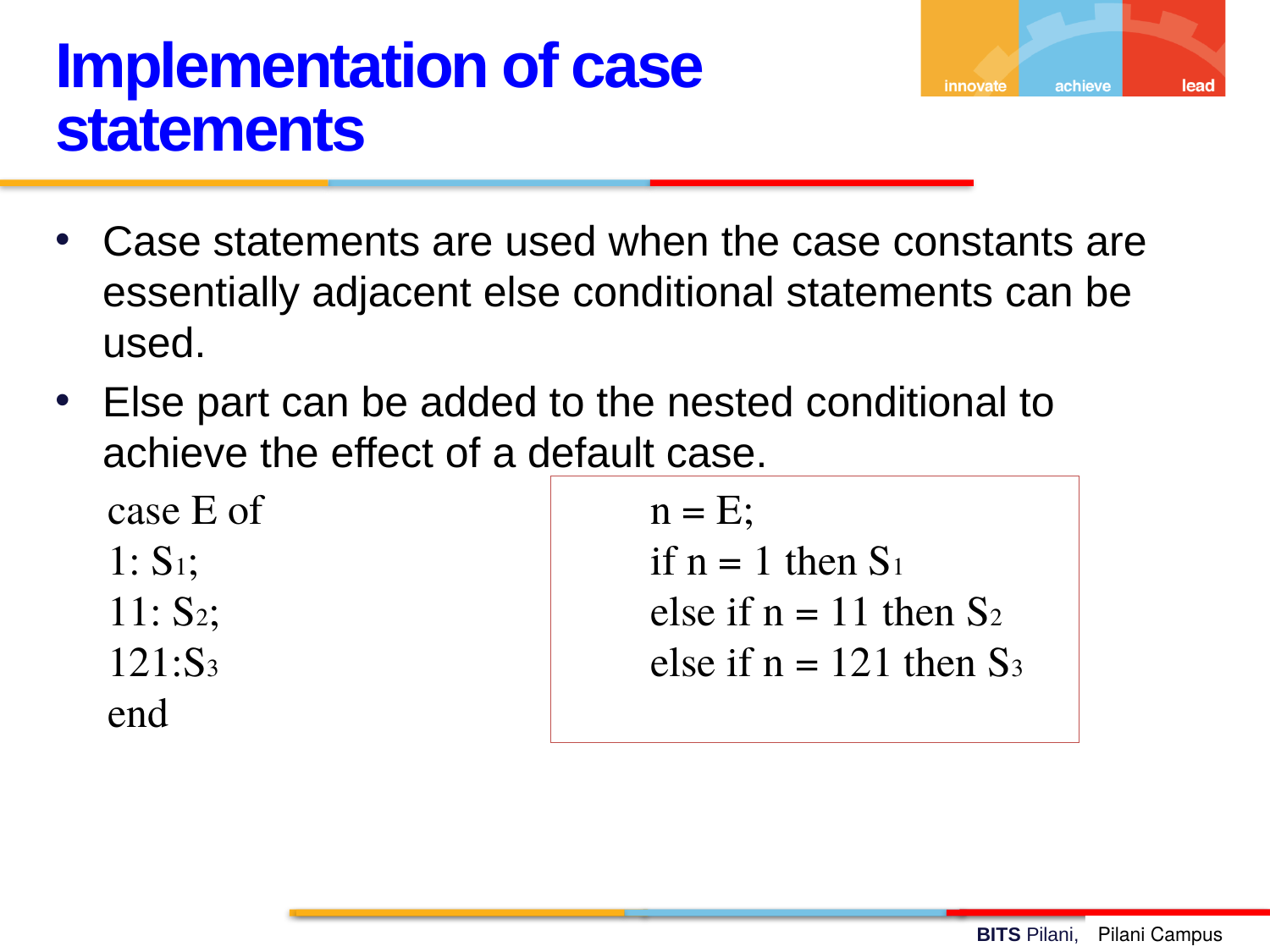

Implementation of case statements
Case statements are used when the case constants are essentially adjacent else conditional statements can be used.
Else part can be added to the nested conditional to achieve the effect of a default case.

case E of
1: S1;
11: S2;
121:S3
end

n = E;
if n = 1 then S1
else if n = 11 then S2
else if n = 121 then S3

Pilani Campus